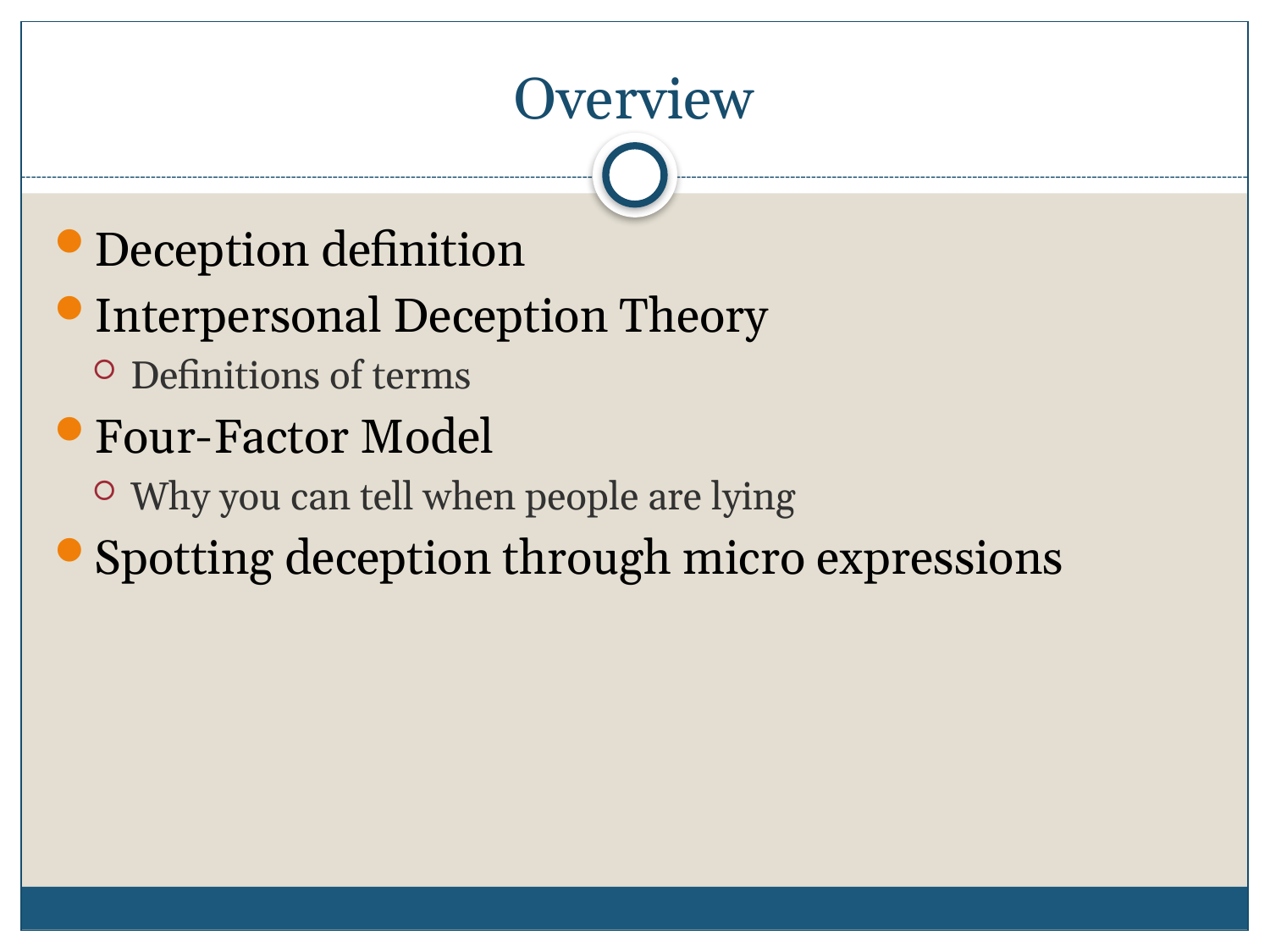

# Overview
Deception definition
Interpersonal Deception Theory
Definitions of terms
Four-Factor Model
Why you can tell when people are lying
Spotting deception through micro expressions